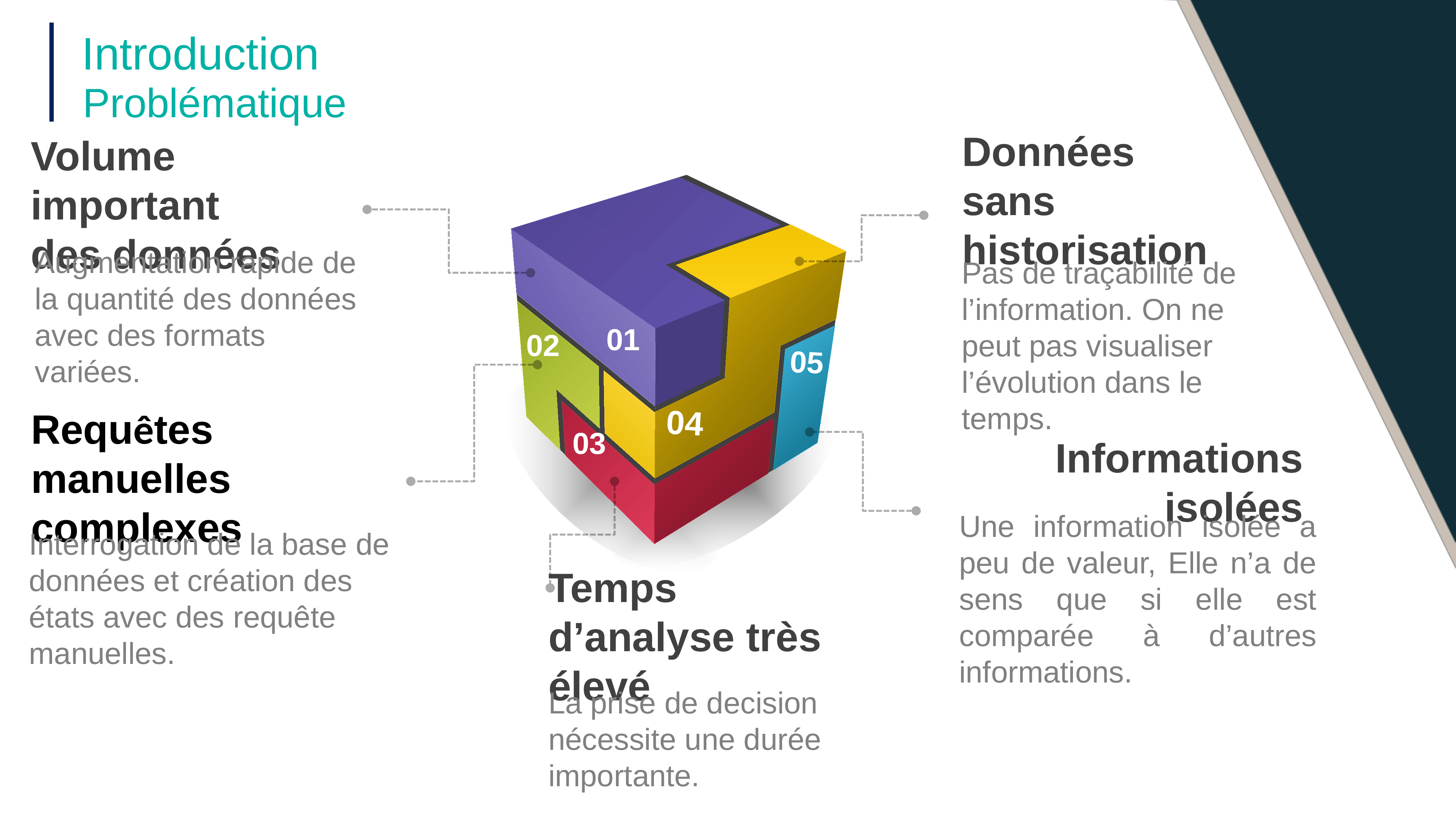

Introduction

Problématique
Données sans historisation
Pas de traçabilité de l’information. On ne peut pas visualiser l’évolution dans le temps.

01
02

05

04

03
Volume important
des données
Augmentation rapide de la quantité des données avec des formats variées.
Requêtes manuelles complexes
Informations isolées
Une information isolée a peu de valeur, Elle n’a de sens que si elle est comparée à d’autres informations.
Interrogation de la base de données et création des états avec des requête manuelles.
Temps d’analyse très élevé
La prise de decision nécessite une durée importante.